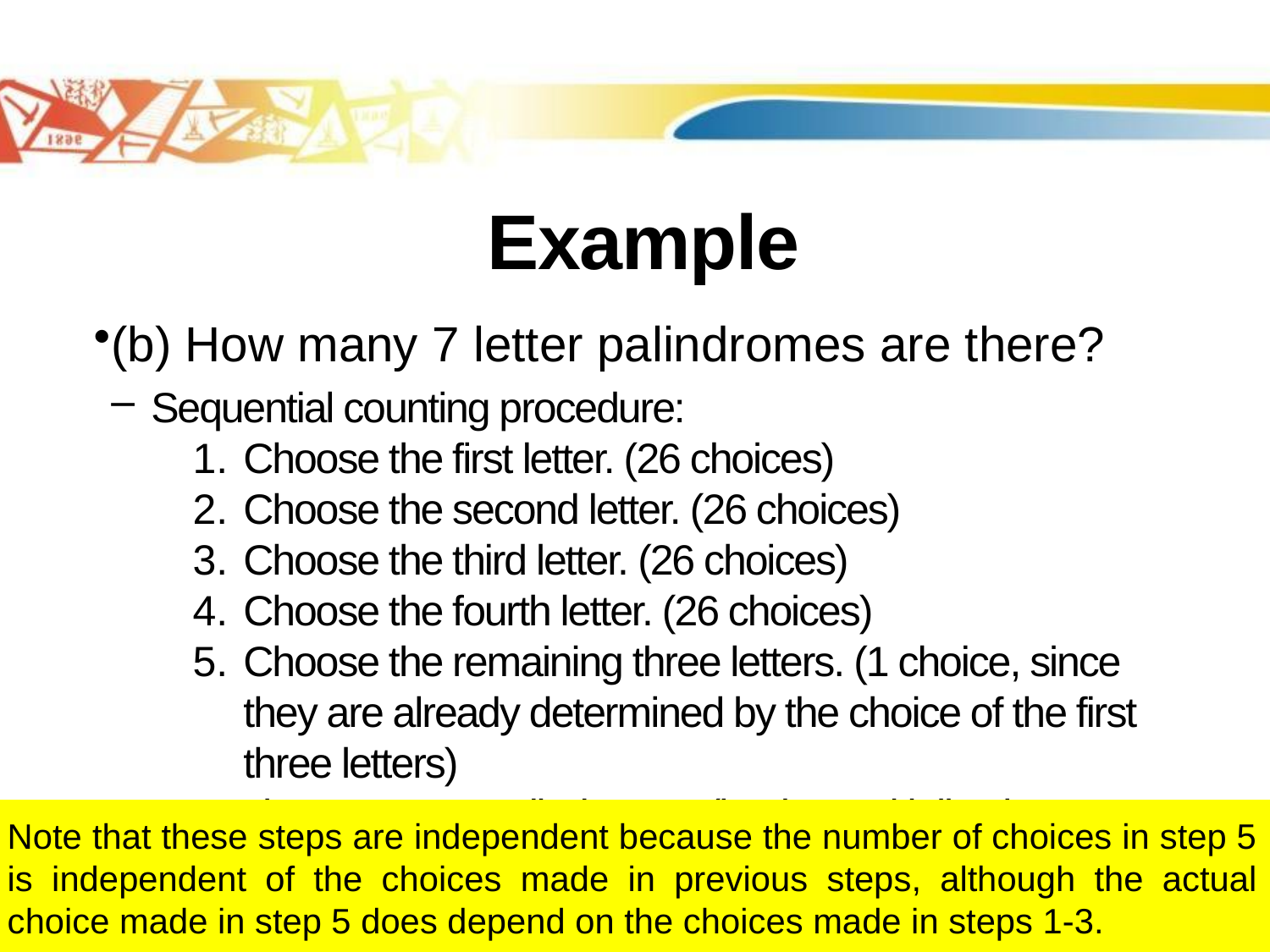

# Example
(b) How many 7 letter palindromes are there?
Sequential counting procedure:
Choose the first letter. (26 choices)
Choose the second letter. (26 choices)
Choose the third letter. (26 choices)
Choose the fourth letter. (26 choices)
Choose the remaining three letters. (1 choice, since they are already determined by the choice of the first three letters)
⇒ There are 264 palindromes (by the Multiplication Principle).
Note that these steps are independent because the number of choices in step 5 is independent of the choices made in previous steps, although the actual choice made in step 5 does depend on the choices made in steps 1-3.